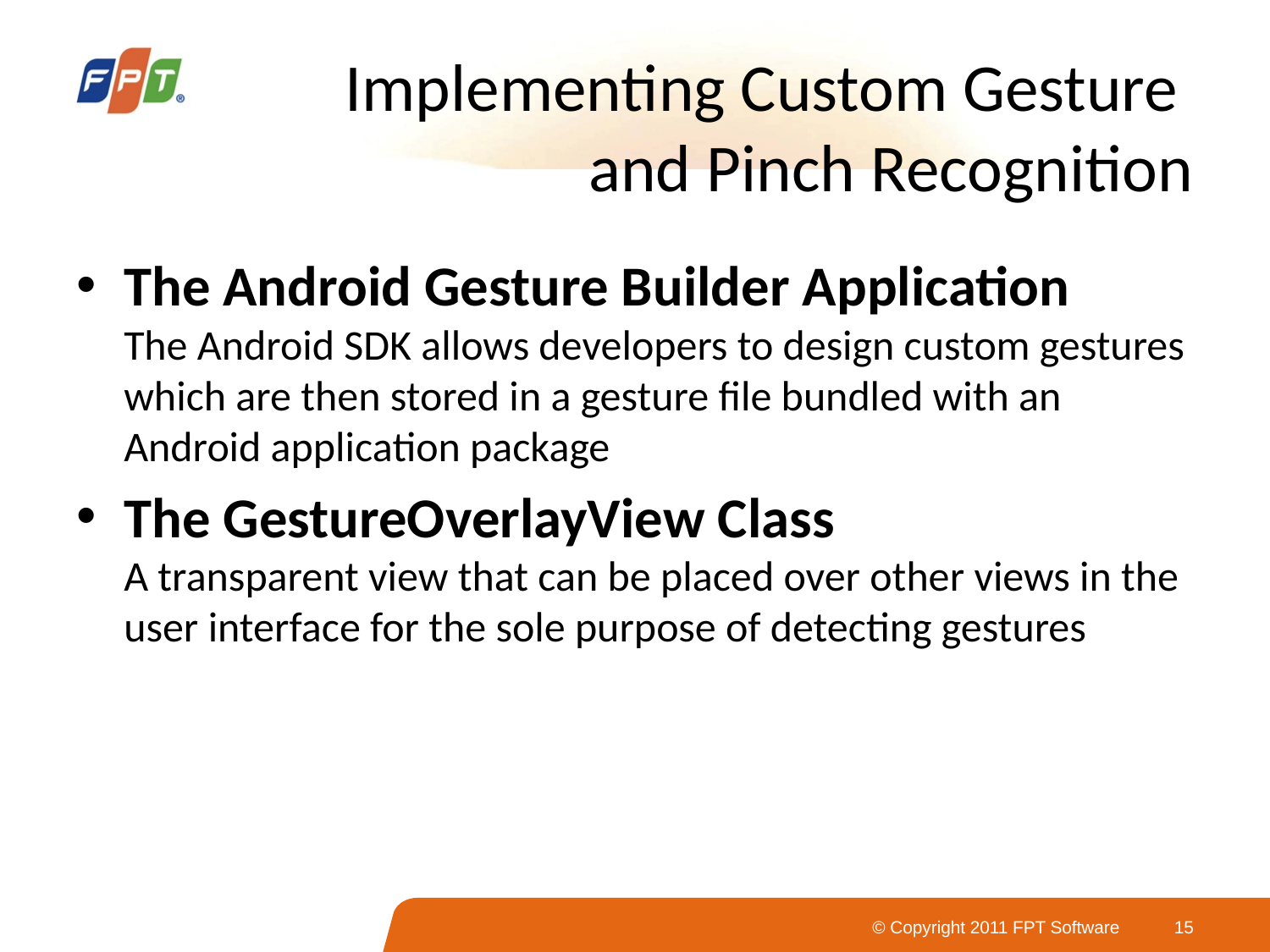

# Implementing Custom Gesture and Pinch Recognition
The Android Gesture Builder Application
The Android SDK allows developers to design custom gestures which are then stored in a gesture file bundled with an Android application package
The GestureOverlayView Class
A transparent view that can be placed over other views in the user interface for the sole purpose of detecting gestures